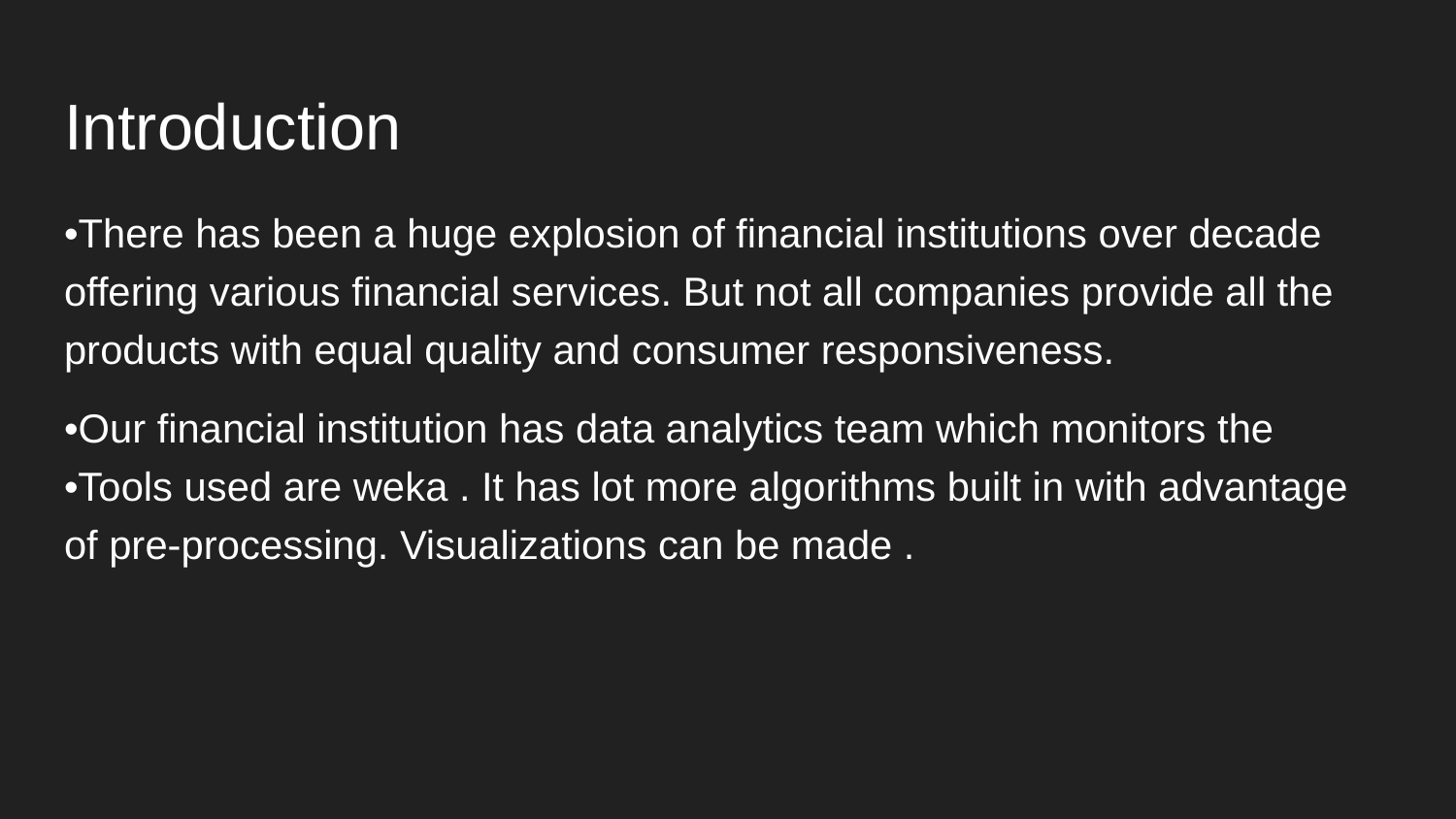

# Introduction
•There has been a huge explosion of financial institutions over decade offering various financial services. But not all companies provide all the products with equal quality and consumer responsiveness.
•Our financial institution has data analytics team which monitors the •Tools used are weka . It has lot more algorithms built in with advantage of pre-processing. Visualizations can be made .